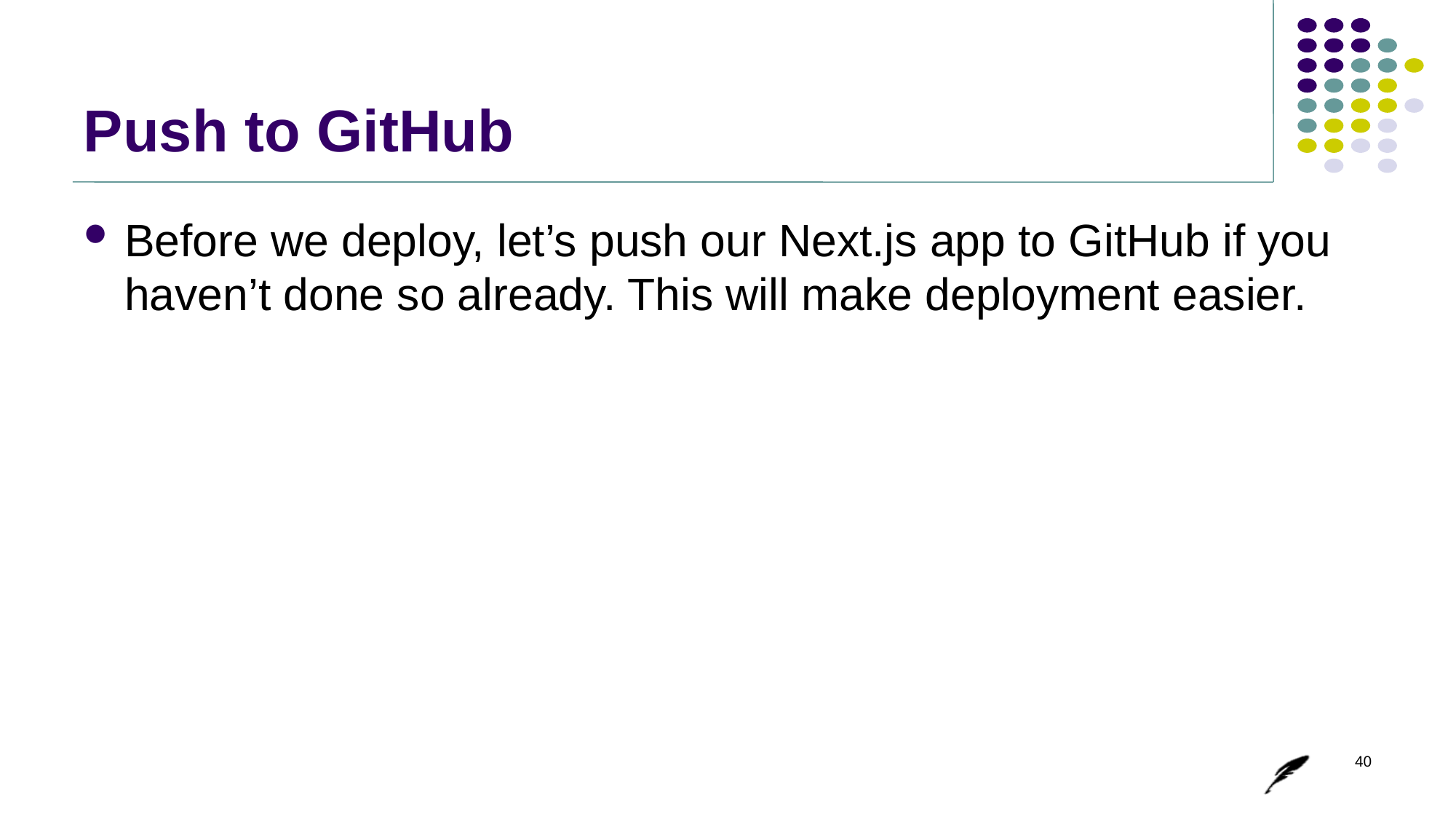

# Push to GitHub
Before we deploy, let’s push our Next.js app to GitHub if you haven’t done so already. This will make deployment easier.
40